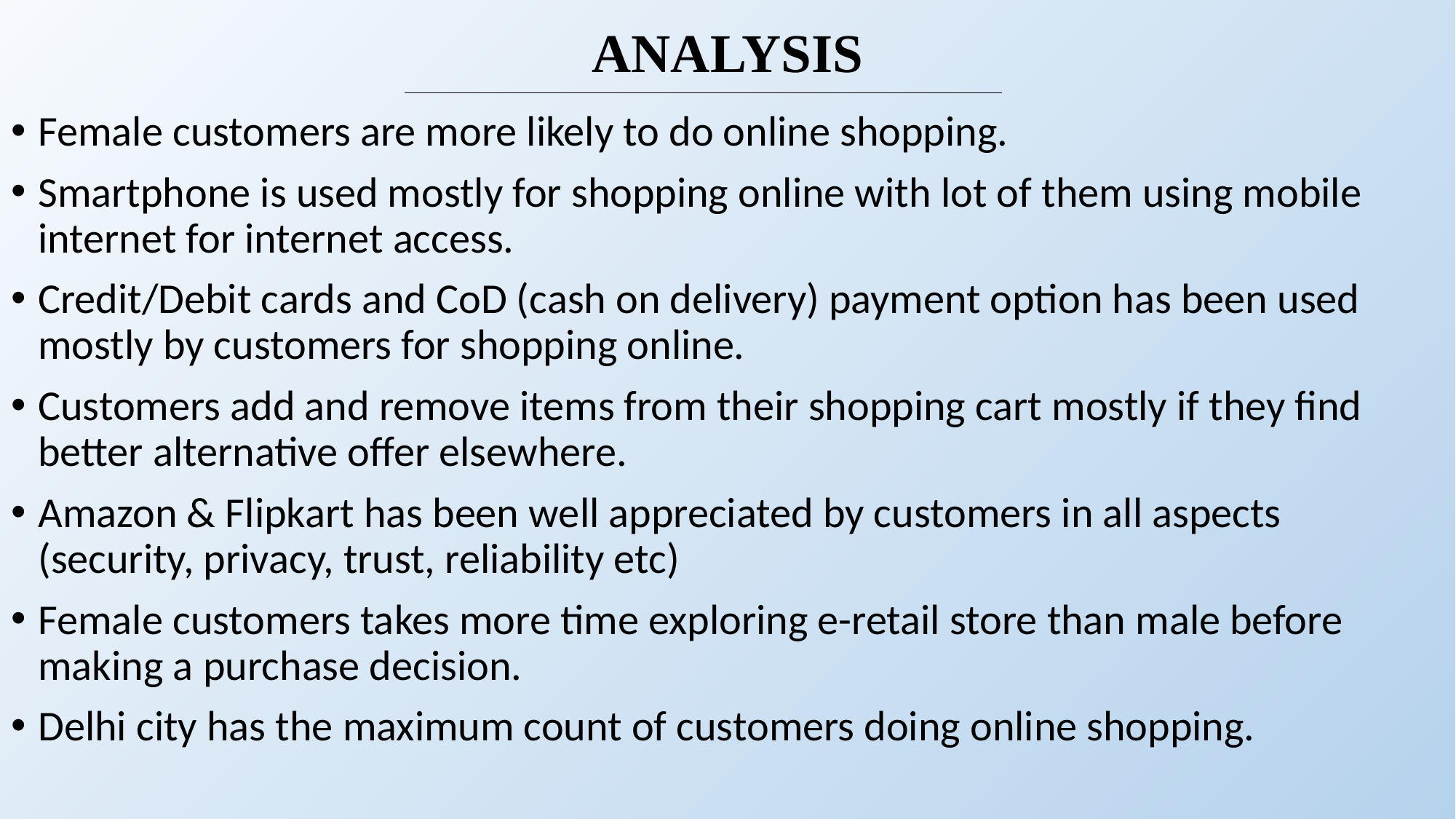

# ANALYSIS
Female customers are more likely to do online shopping.
Smartphone is used mostly for shopping online with lot of them using mobile internet for internet access.
Credit/Debit cards and CoD (cash on delivery) payment option has been used mostly by customers for shopping online.
Customers add and remove items from their shopping cart mostly if they find better alternative offer elsewhere.
Amazon & Flipkart has been well appreciated by customers in all aspects (security, privacy, trust, reliability etc)
Female customers takes more time exploring e-retail store than male before making a purchase decision.
Delhi city has the maximum count of customers doing online shopping.